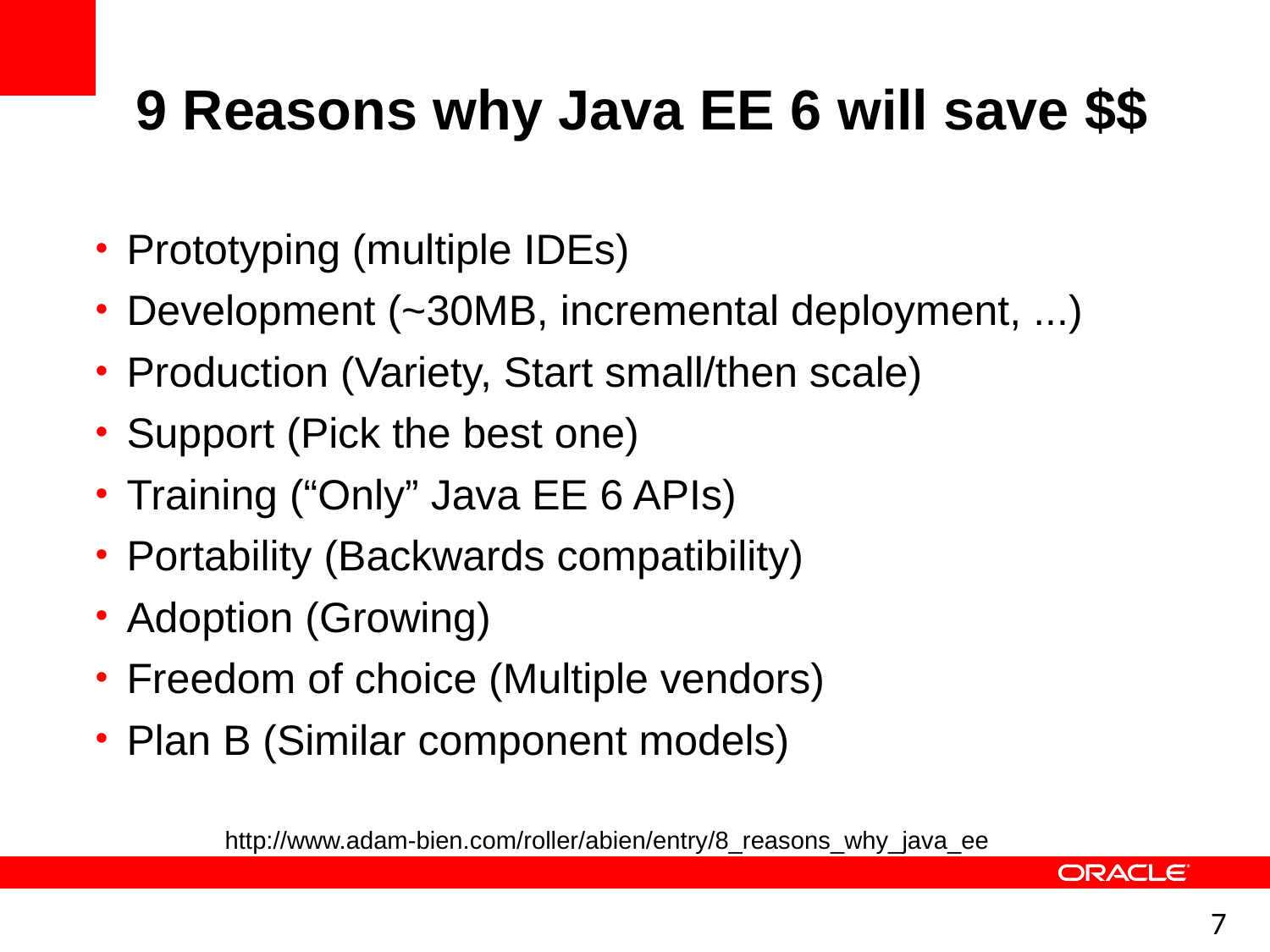

Prototyping (multiple IDEs)
Development (~30MB, incremental deployment, ...)
Production (Variety, Start small/then scale)
Support (Pick the best one)
Training (“Only” Java EE 6 APIs)
Portability (Backwards compatibility)
Adoption (Growing)
Freedom of choice (Multiple vendors)
Plan B (Similar component models)
9 Reasons why Java EE 6 will save $$
http://www.adam-bien.com/roller/abien/entry/8_reasons_why_java_ee